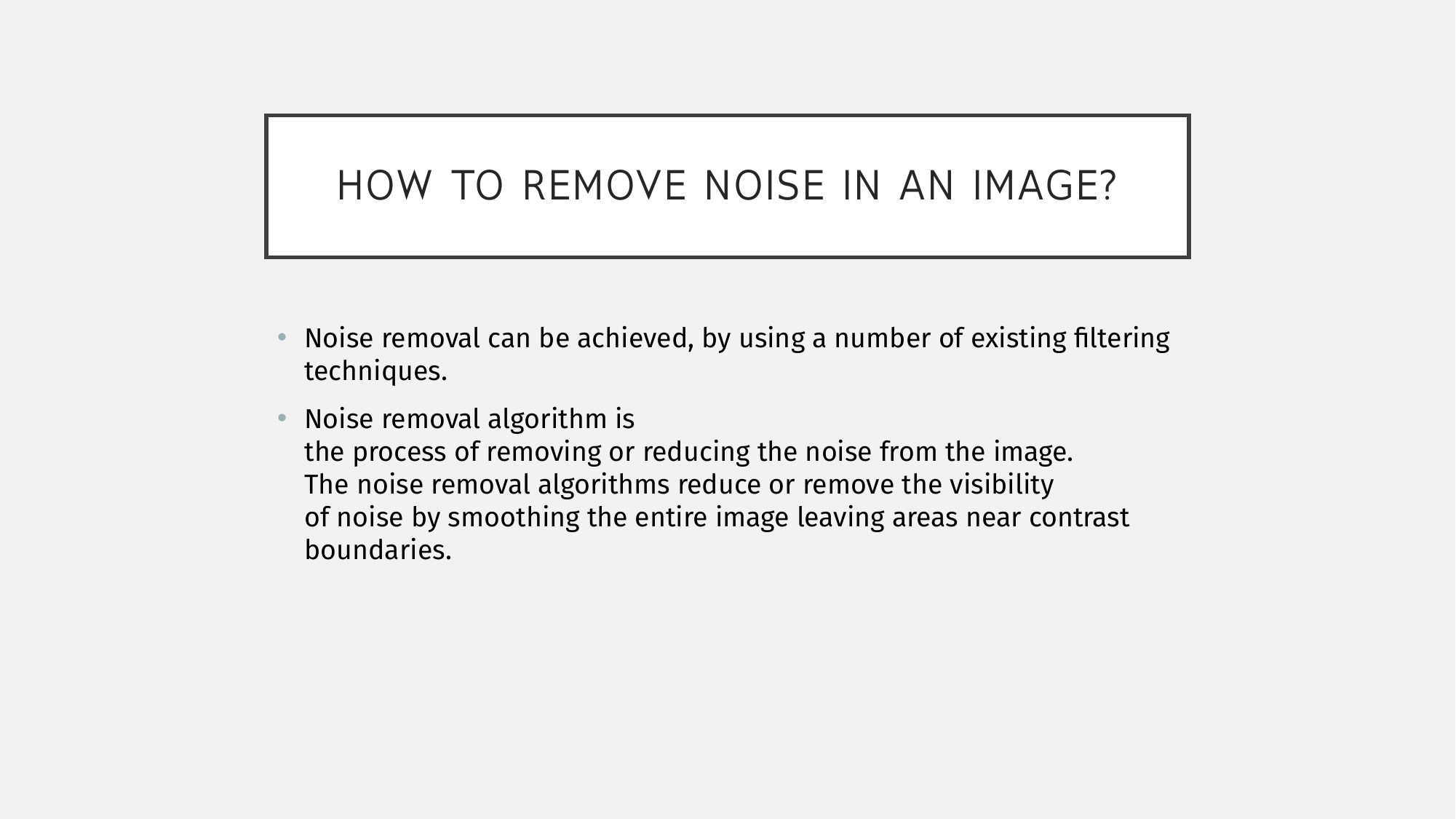

# How to remove noise in an image?
Noise removal can be achieved, by using a number of existing filtering techniques.
Noise removal algorithm is the process of removing or reducing the noise from the image. The noise removal algorithms reduce or remove the visibility of noise by smoothing the entire image leaving areas near contrast boundaries.